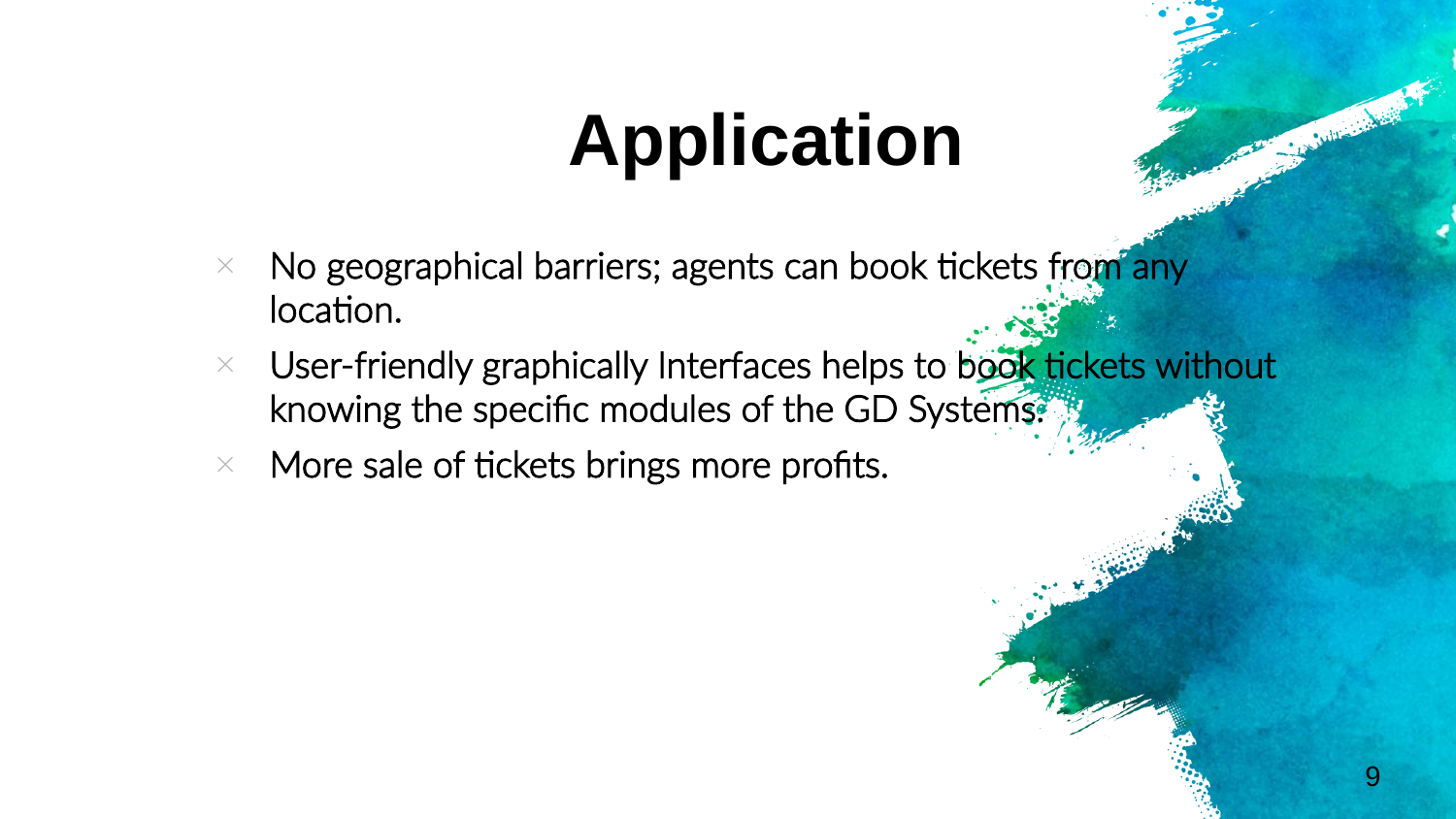

# Application
No geographical barriers; agents can book tickets from any location.
User-friendly graphically Interfaces helps to book tickets without knowing the specific modules of the GD Systems.
More sale of tickets brings more profits.

9